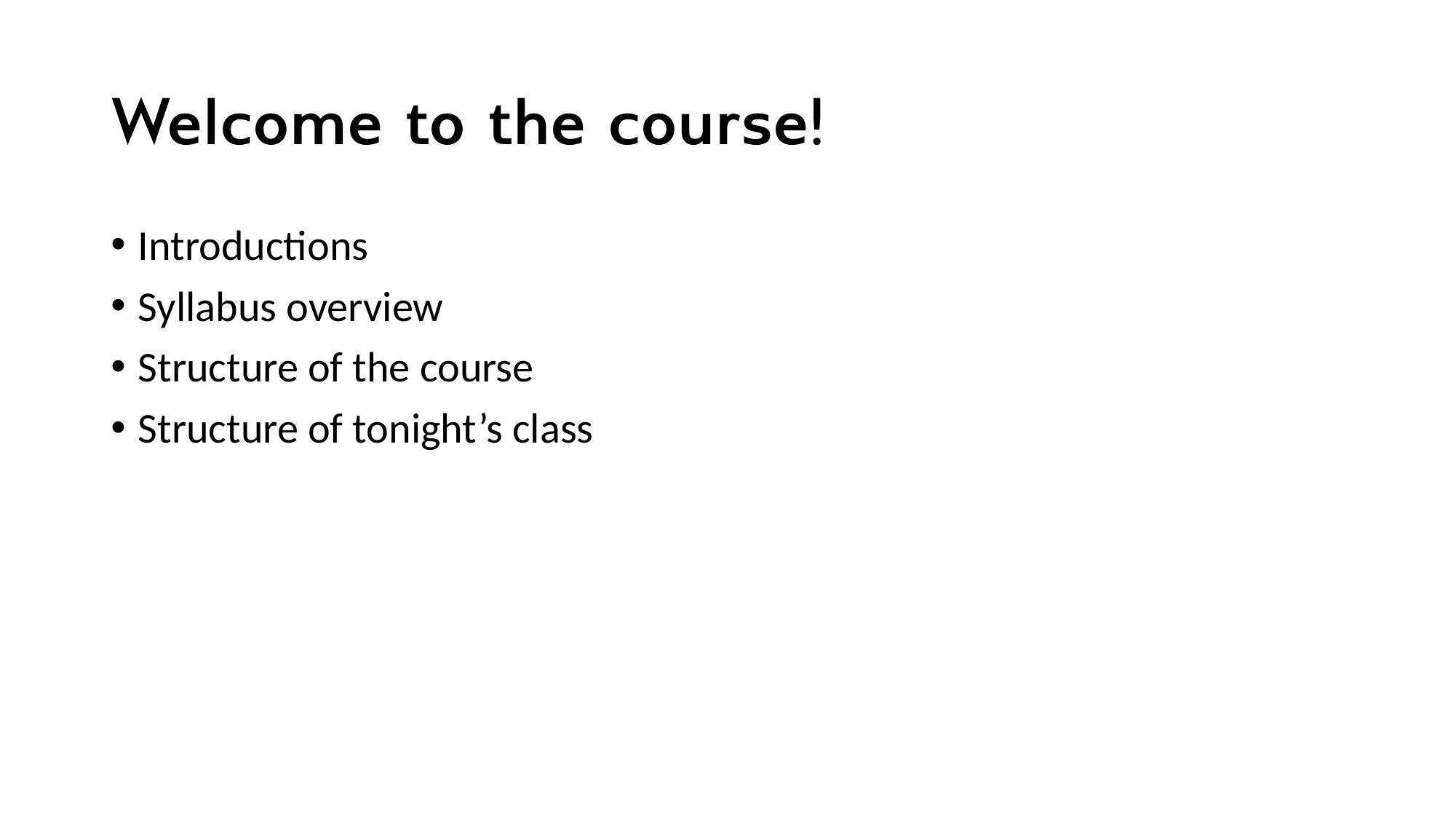

# Welcome to the course!
Introductions
Syllabus overview
Structure of the course
Structure of tonight’s class